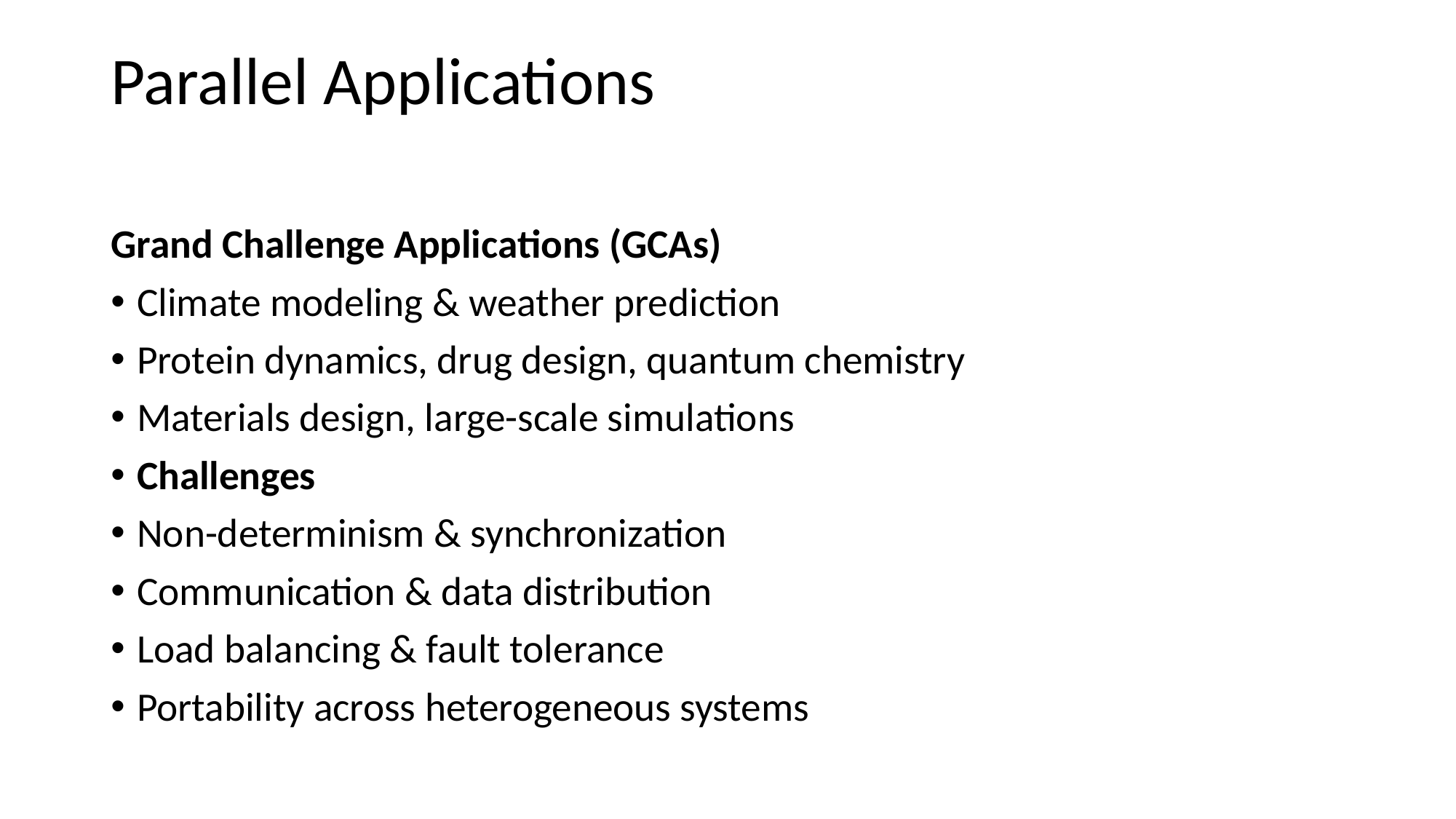

# Parallel Applications
Grand Challenge Applications (GCAs)
Climate modeling & weather prediction
Protein dynamics, drug design, quantum chemistry
Materials design, large-scale simulations
Challenges
Non-determinism & synchronization
Communication & data distribution
Load balancing & fault tolerance
Portability across heterogeneous systems